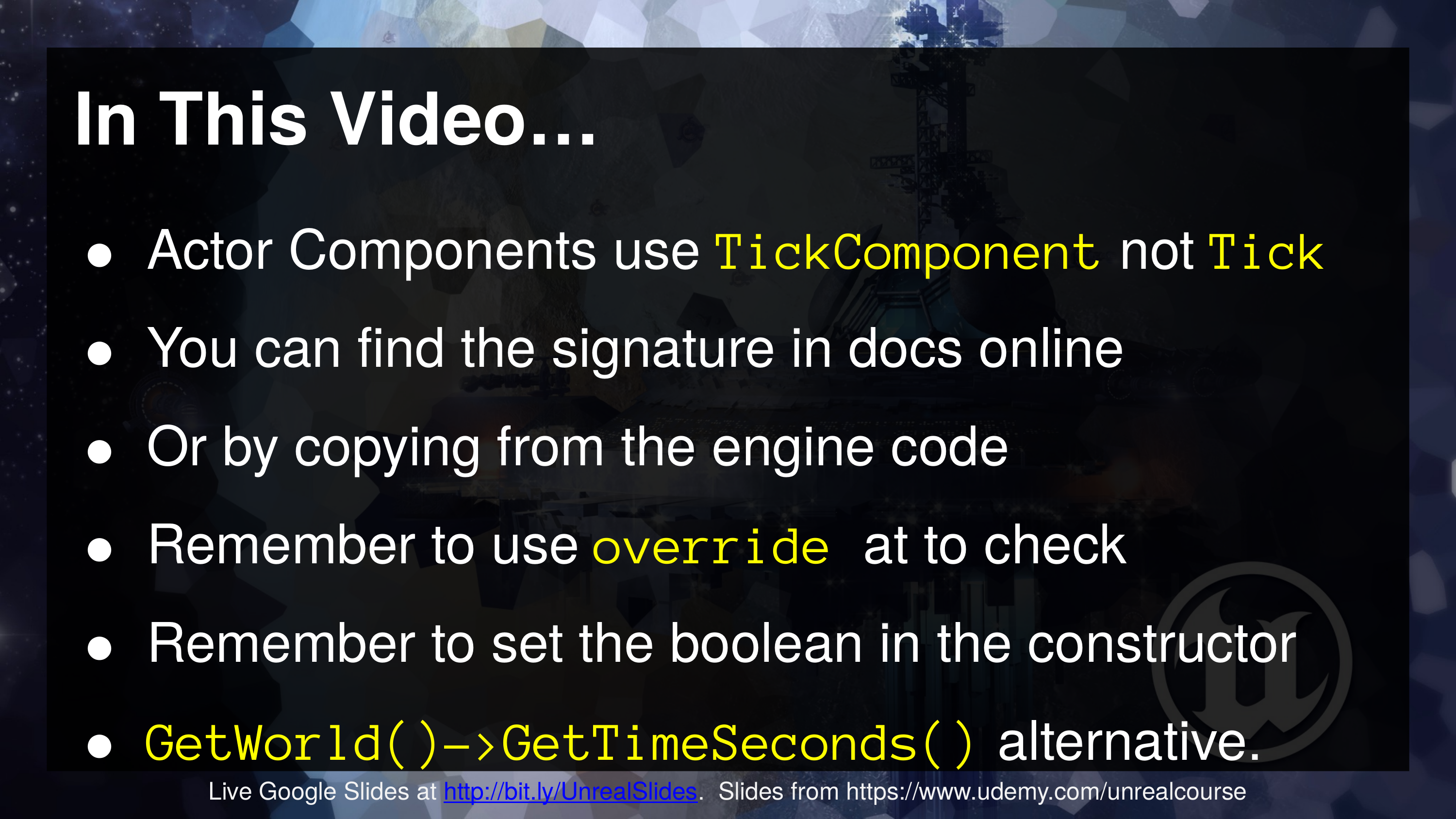

# In This Video…
Actor Components use TickComponent not Tick
You can find the signature in docs online
Or by copying from the engine code
Remember to use override at to check
Remember to set the boolean in the constructor
GetWorld()->GetTimeSeconds() alternative.